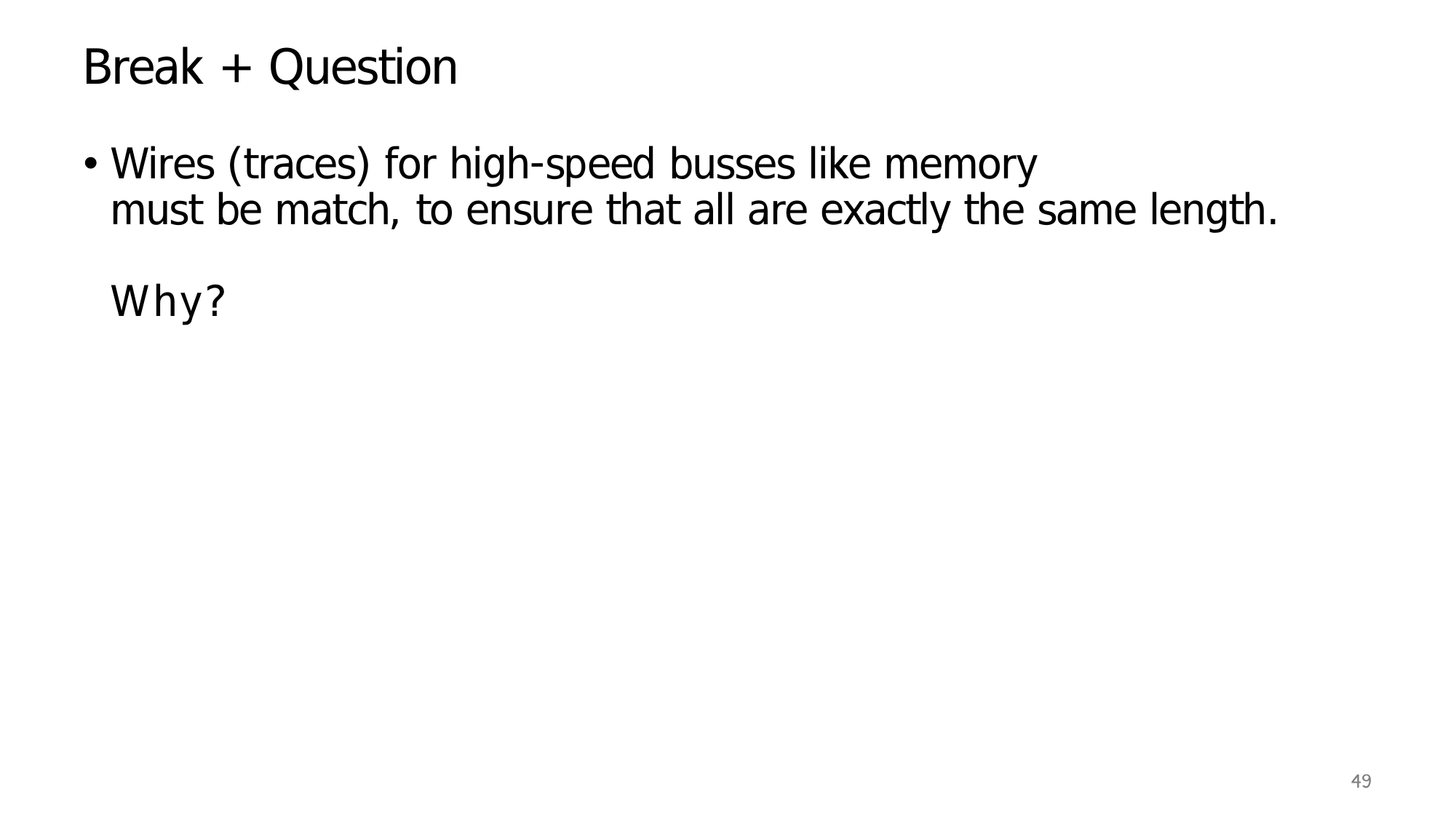

# Break + Question
Wires (traces) for high-speed busses like memory
must be match, to ensure that all are exactly the same length.
Why?

49